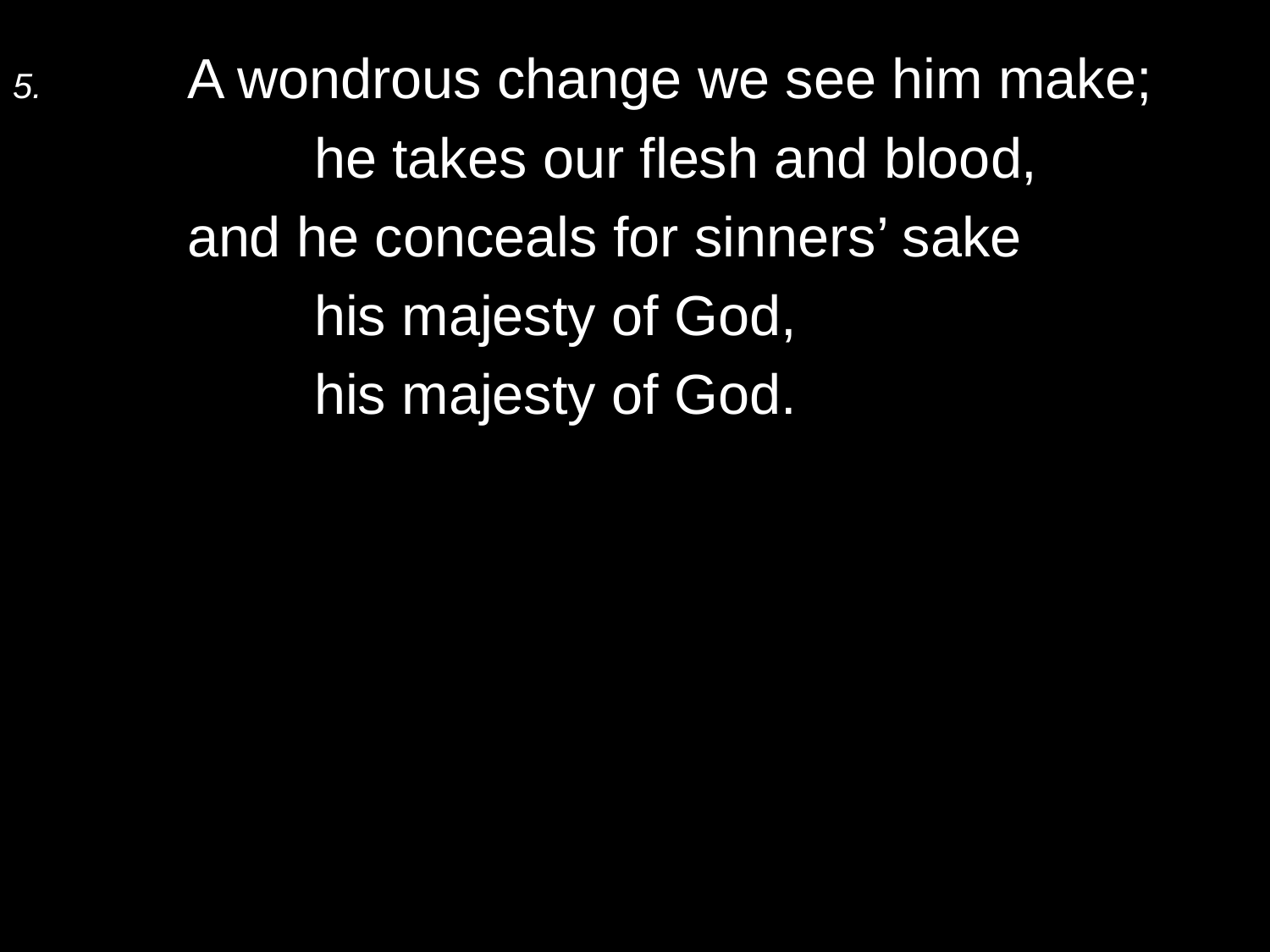

5.	A wondrous change we see him make;
		he takes our flesh and blood,
	and he conceals for sinners’ sake
		his majesty of God,
		his majesty of God.